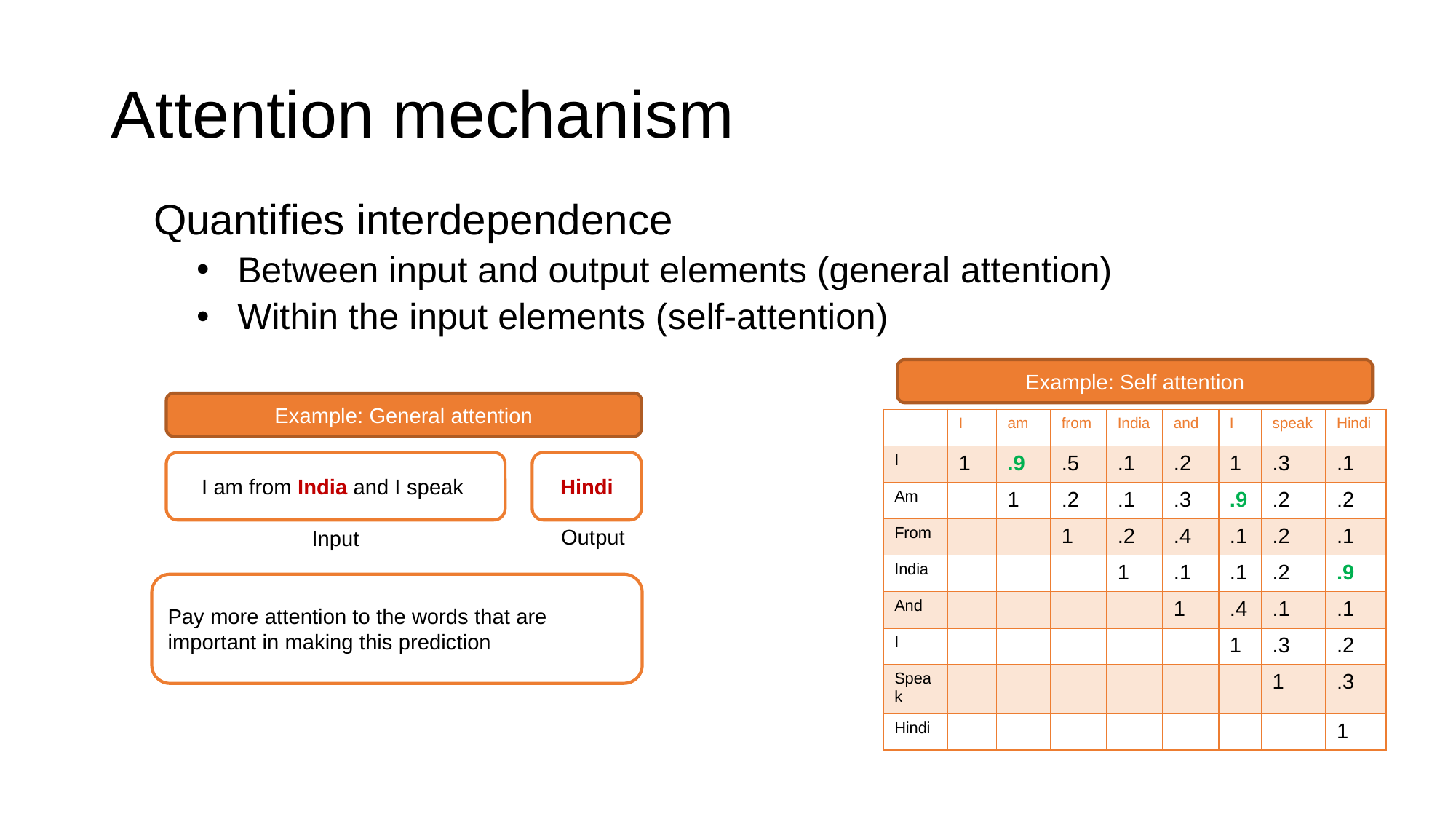

# Attention mechanism
 Quantifies interdependence
Between input and output elements (general attention)
Within the input elements (self-attention)

Example: Self attention
Example: General attention
|  | I | am | from | India | and | I | speak | Hindi |
| --- | --- | --- | --- | --- | --- | --- | --- | --- |
| I | 1 | .9 | .5 | .1 | .2 | 1 | .3 | .1 |
| Am |  | 1 | .2 | .1 | .3 | .9 | .2 | .2 |
| From |  |  | 1 | .2 | .4 | .1 | .2 | .1 |
| India |  |  |  | 1 | .1 | .1 | .2 | .9 |
| And |  |  |  |  | 1 | .4 | .1 | .1 |
| I |  |  |  |  |  | 1 | .3 | .2 |
| Speak |  |  |  |  |  |  | 1 | .3 |
| Hindi |  |  |  |  |  |  |  | 1 |
I am from India and I speak
Hindi
Output
Input
Pay more attention to the words that are important in making this prediction